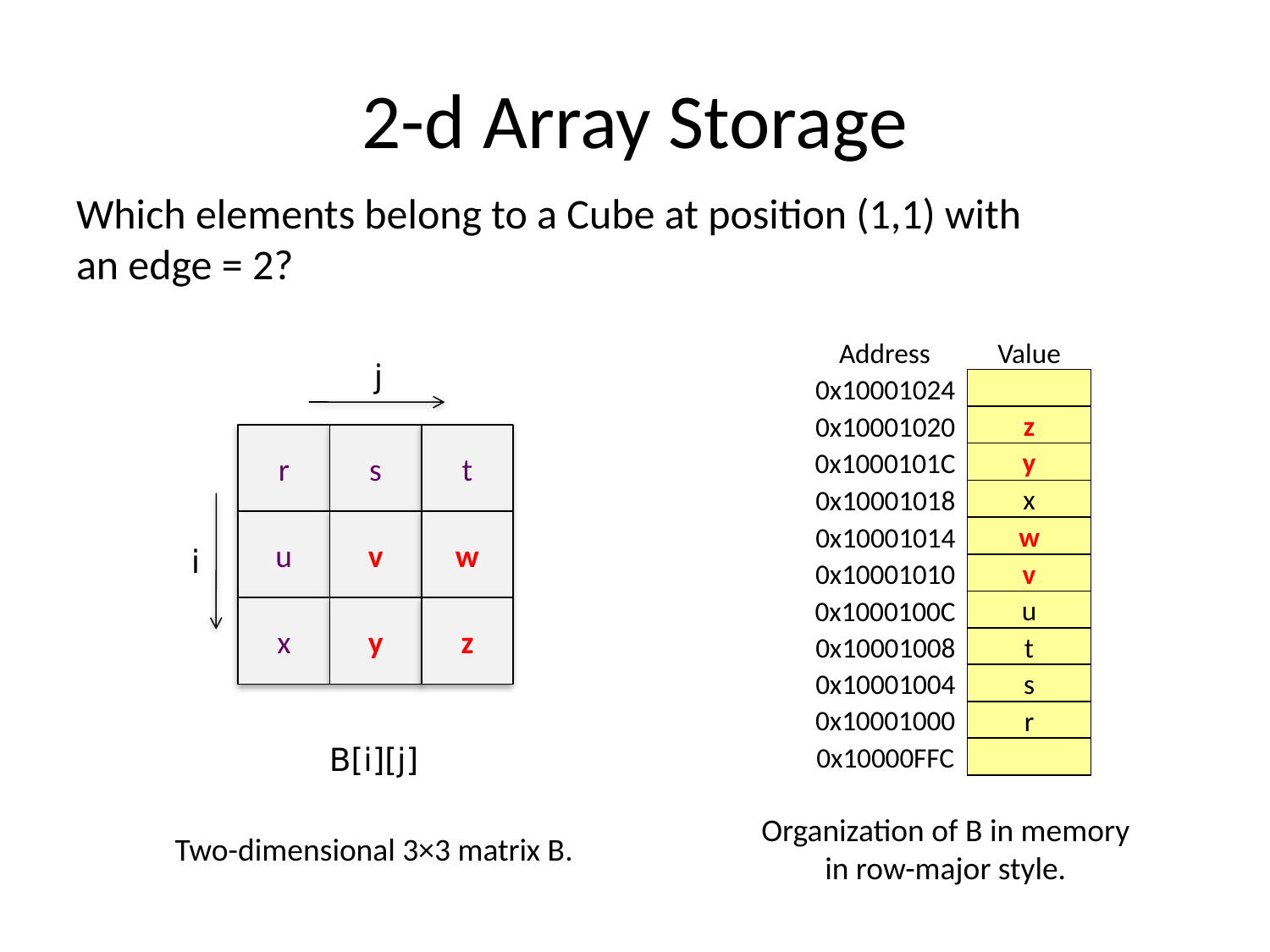

# 2-d Array Storage
Which elements belong to a Cube at position (1,1) with
an edge = 2?
Address
Value
0x10001024

z
y
x
w
v
u
t

0x10001020

0x1000101C

0x10001018

0x10001014

0x10001010

0x1000100C

0x10001008

0x10001004
s
0x10001000
r
0x10000FFC

j
r
s
t
u
v
w
x
y
z
i
B[i][j]
Organization of B in memory
in row-major style.
Two-dimensional 3×3 matrix B.